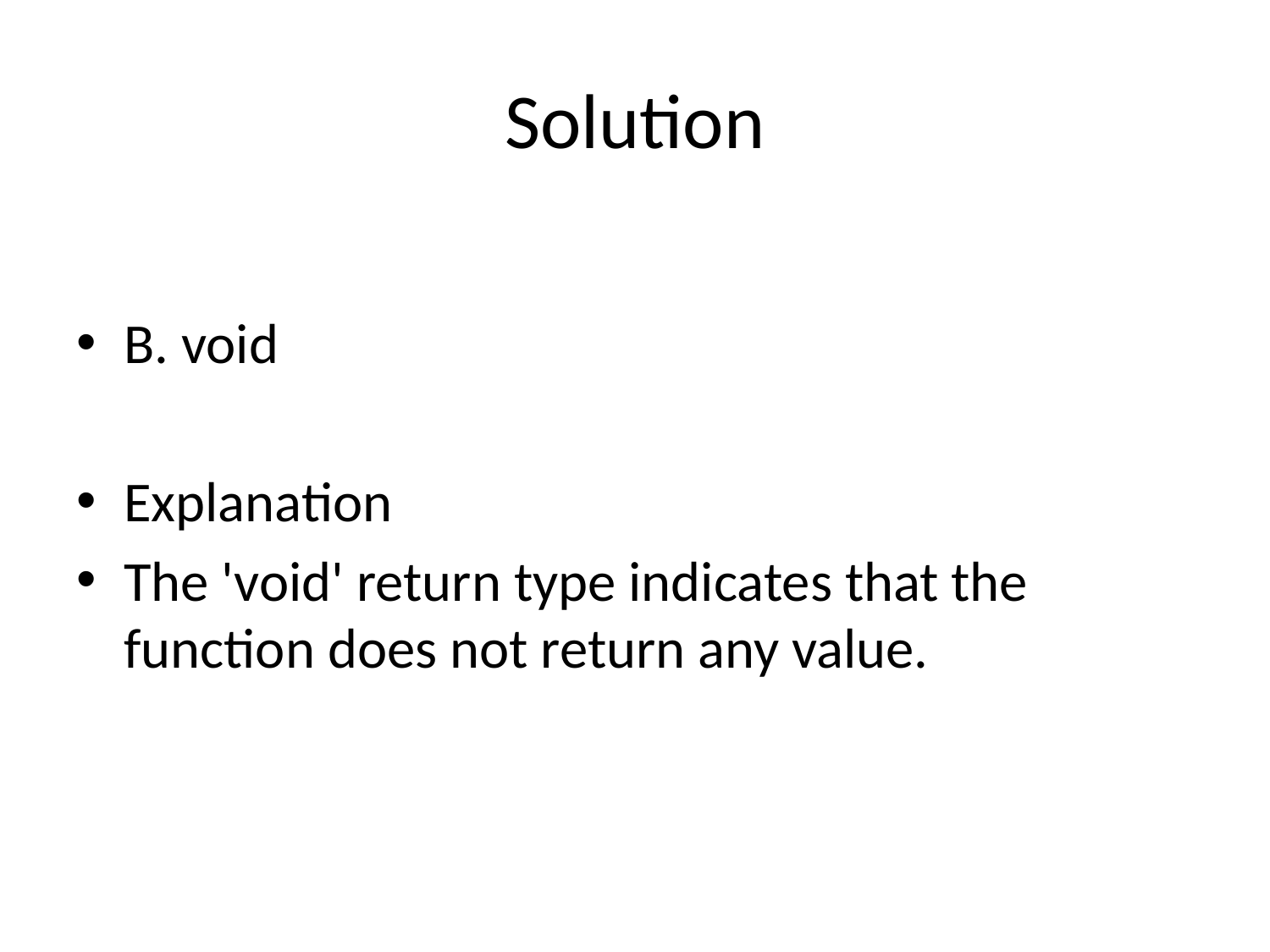

# Solution

B. void

Explanation
The 'void' return type indicates that the function does not return any value.